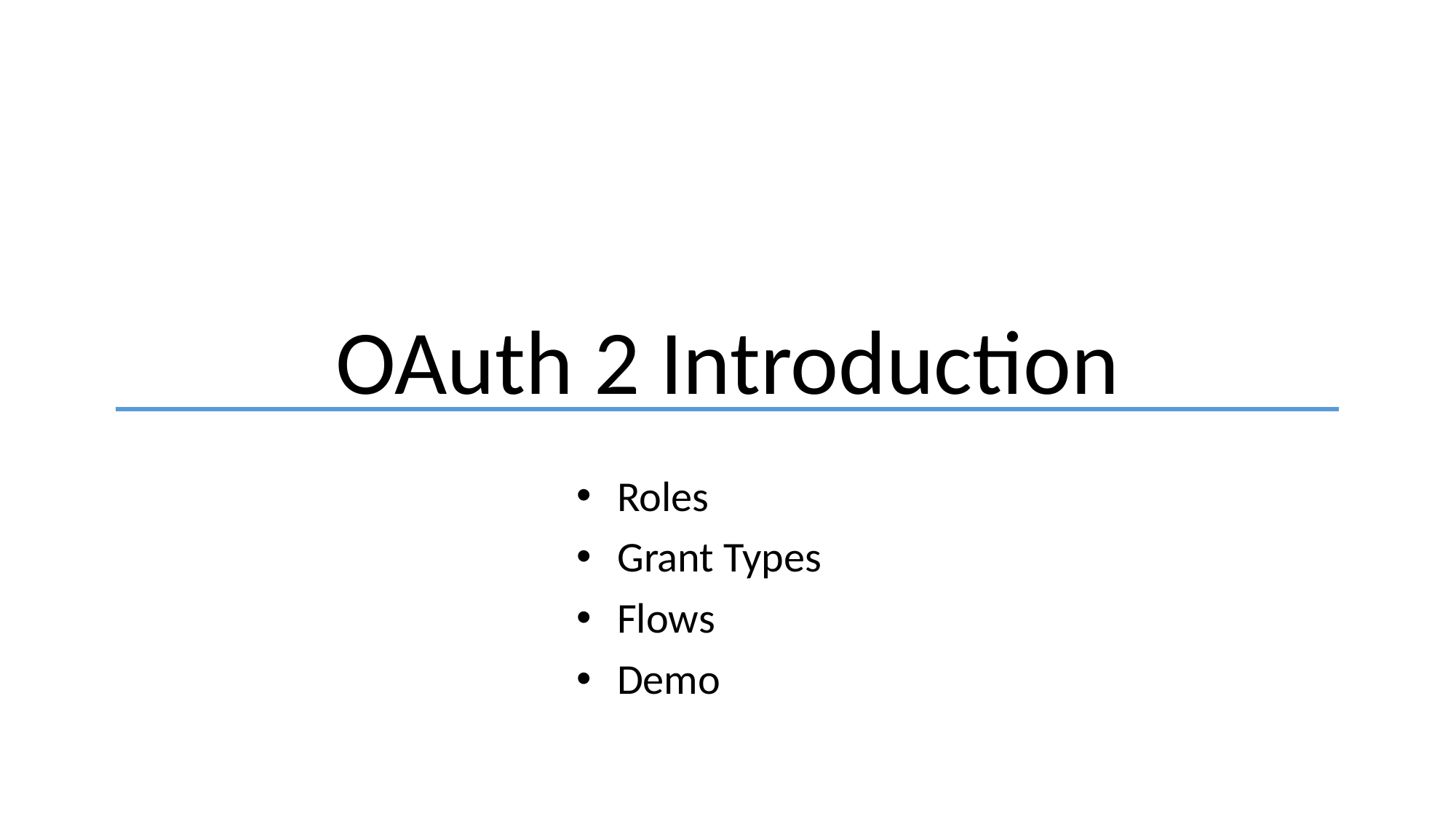

# OAuth 2 Introduction
Roles
Grant Types
Flows
Demo